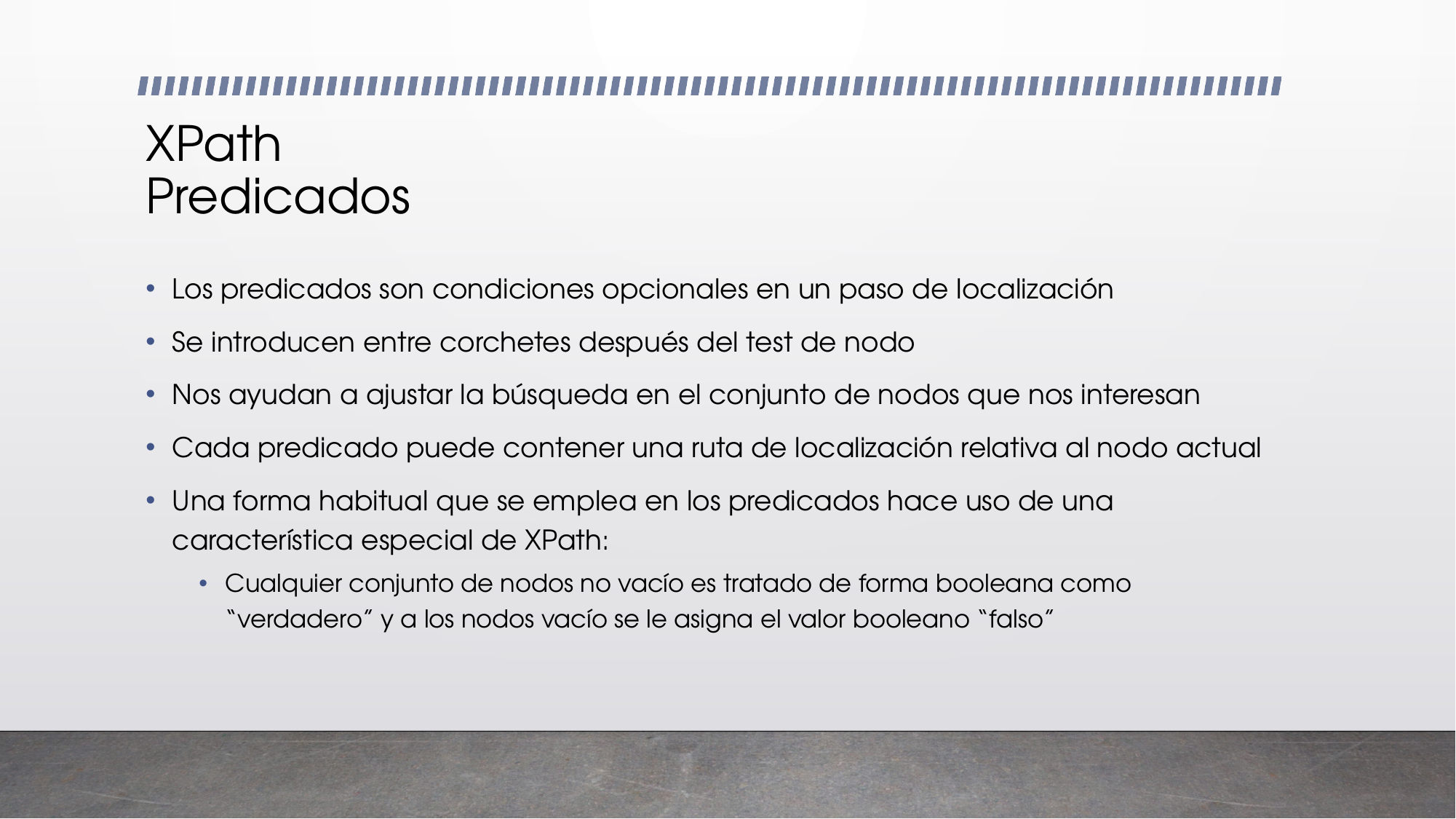

# XPath Predicados
Los predicados son condiciones opcionales en un paso de localización
Se introducen entre corchetes después del test de nodo
Nos ayudan a ajustar la búsqueda en el conjunto de nodos que nos interesan
Cada predicado puede contener una ruta de localización relativa al nodo actual
Una forma habitual que se emplea en los predicados hace uso de una característica especial de XPath:
Cualquier conjunto de nodos no vacío es tratado de forma booleana como “verdadero” y a los nodos vacío se le asigna el valor booleano “falso”